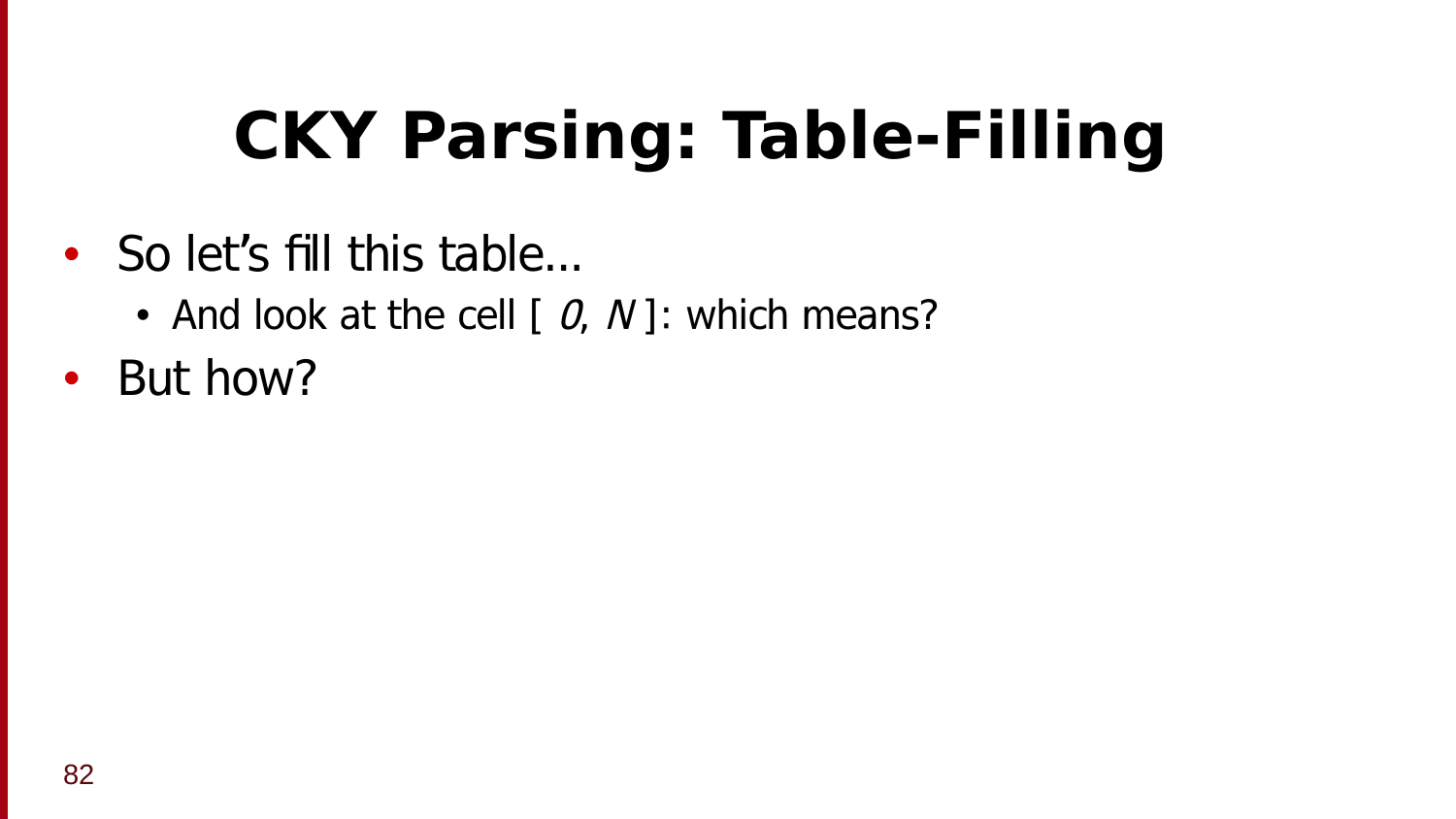

# CKY Parsing: Table-Filling
So let’s fill this table…
And look at the cell [ 0, N ]: which means?
But how?

82